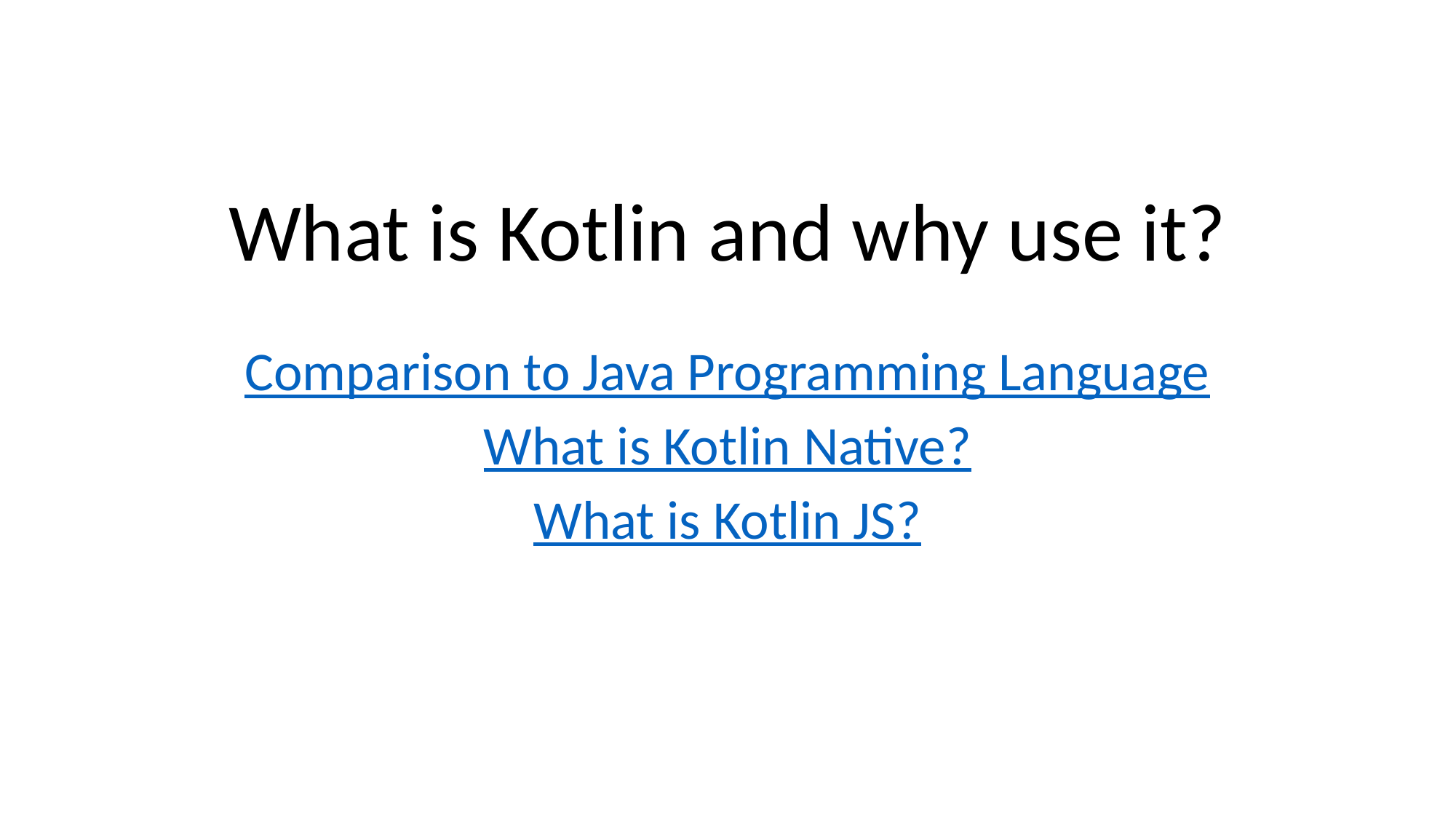

# What is Kotlin and why use it?
Comparison to Java Programming Language
What is Kotlin Native?
What is Kotlin JS?